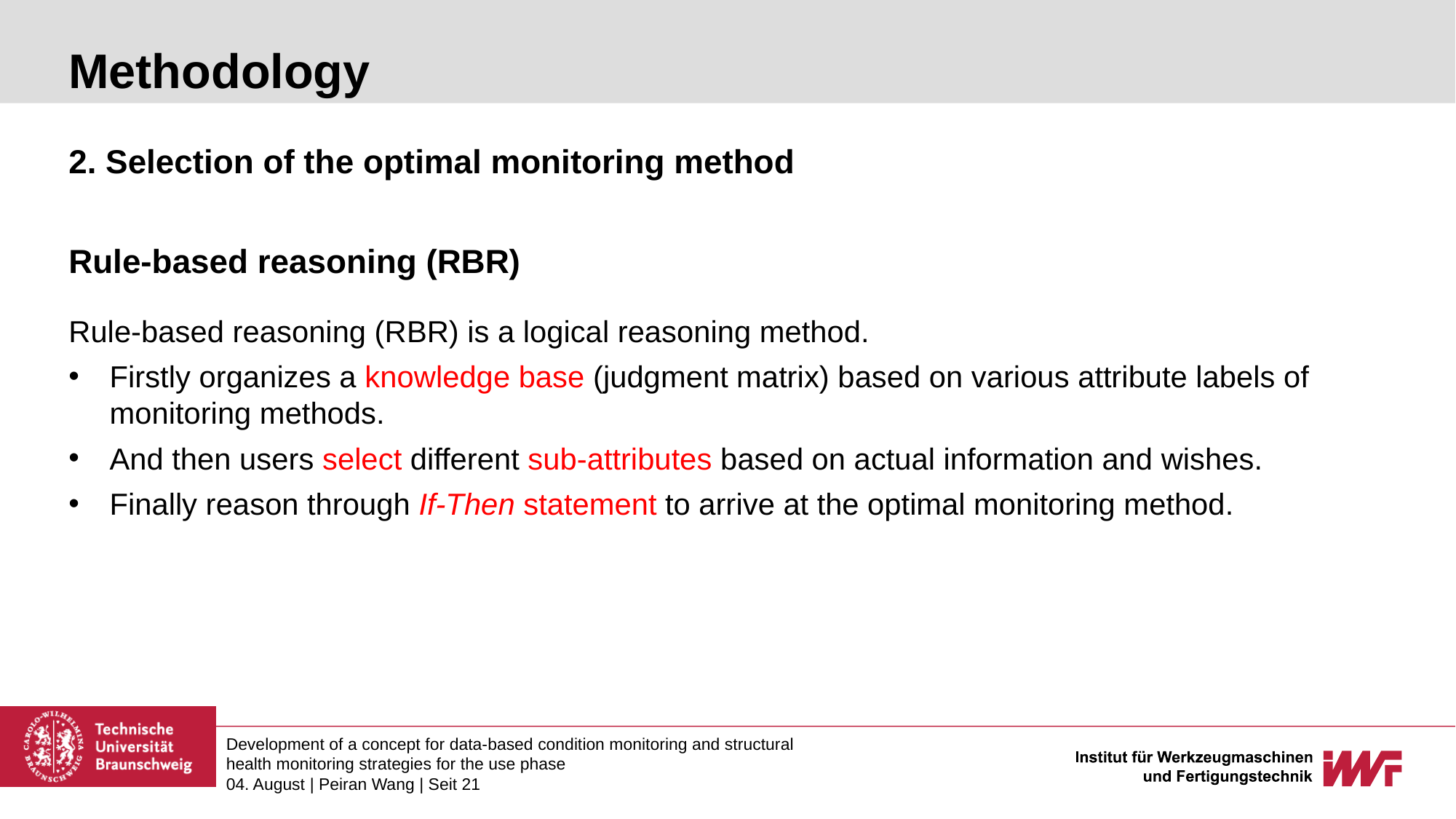

# Methodology
2. Selection of the optimal monitoring method
Rule-based reasoning (RBR)
Rule-based reasoning (RBR) is a logical reasoning method.
Firstly organizes a knowledge base (judgment matrix) based on various attribute labels of monitoring methods.
And then users select different sub-attributes based on actual information and wishes.
Finally reason through If-Then statement to arrive at the optimal monitoring method.
Development of a concept for data-based condition monitoring and structural health monitoring strategies for the use phase
04. August | Peiran Wang | Seit 21